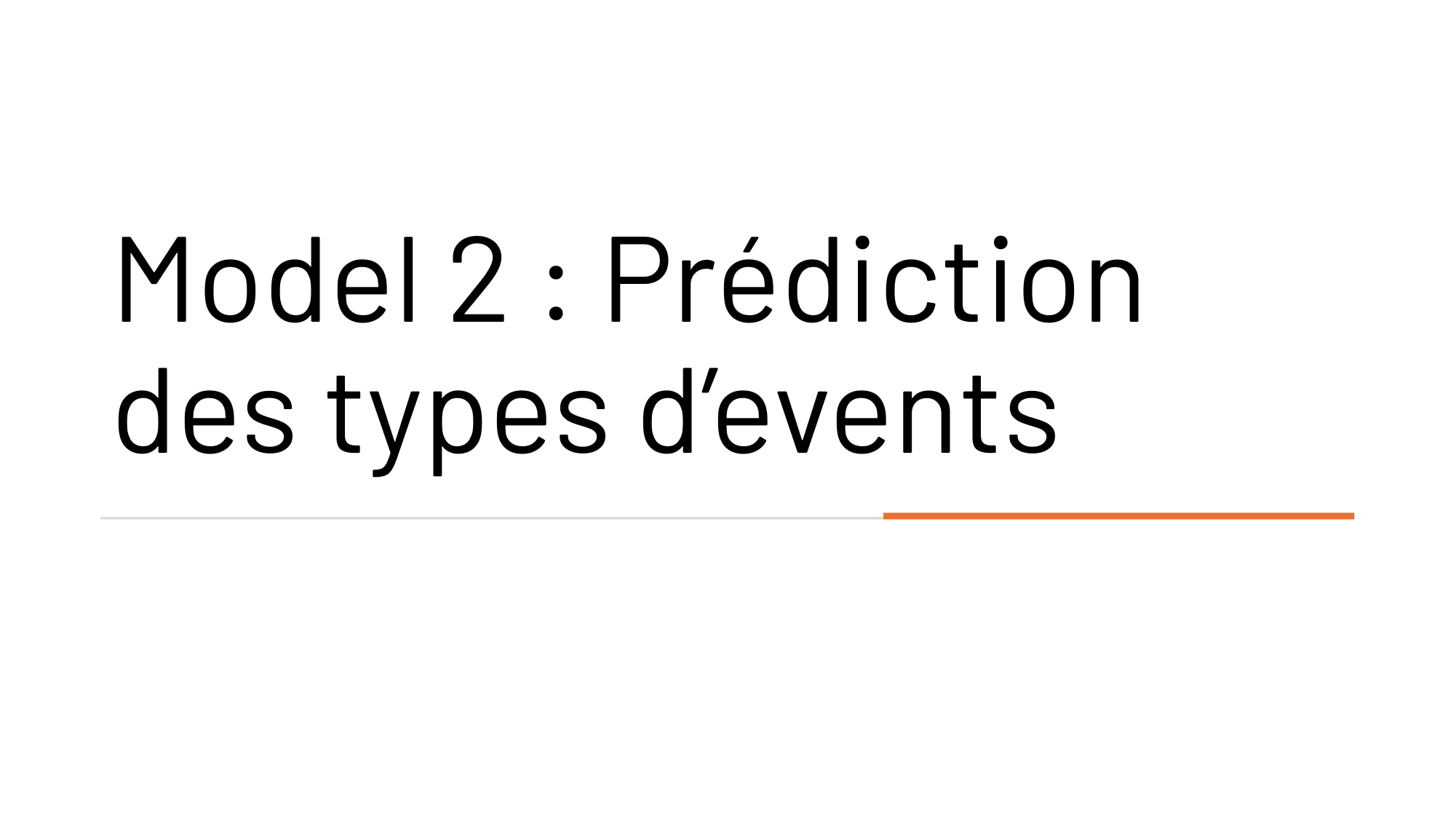

# Model 2 : Prédiction des types d’events